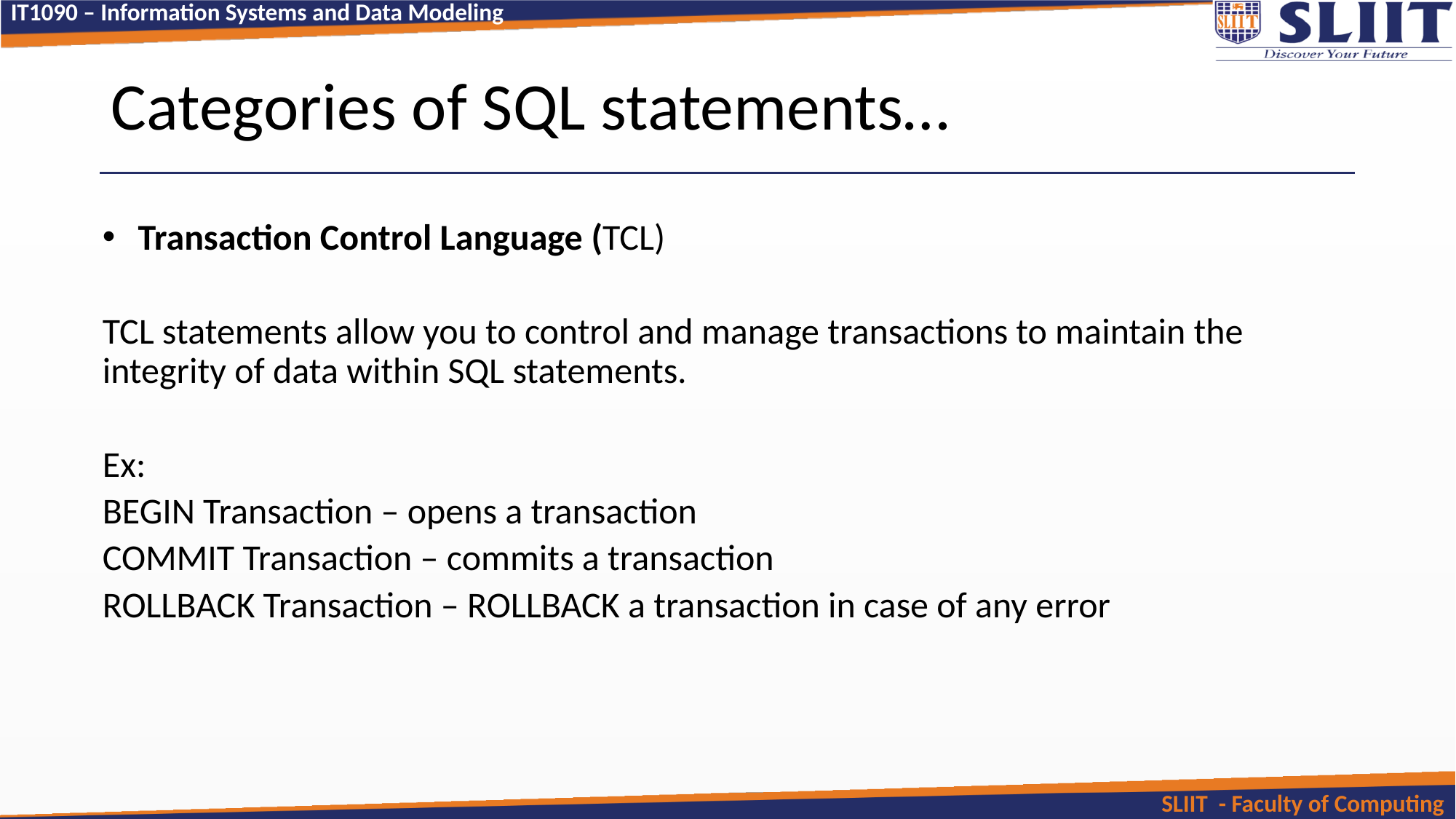

# Categories of SQL statements…
 Transaction Control Language (TCL)

TCL statements allow you to control and manage transactions to maintain the integrity of data within SQL statements.

Ex:
BEGIN Transaction – opens a transaction
COMMIT Transaction – commits a transaction
ROLLBACK Transaction – ROLLBACK a transaction in case of any error